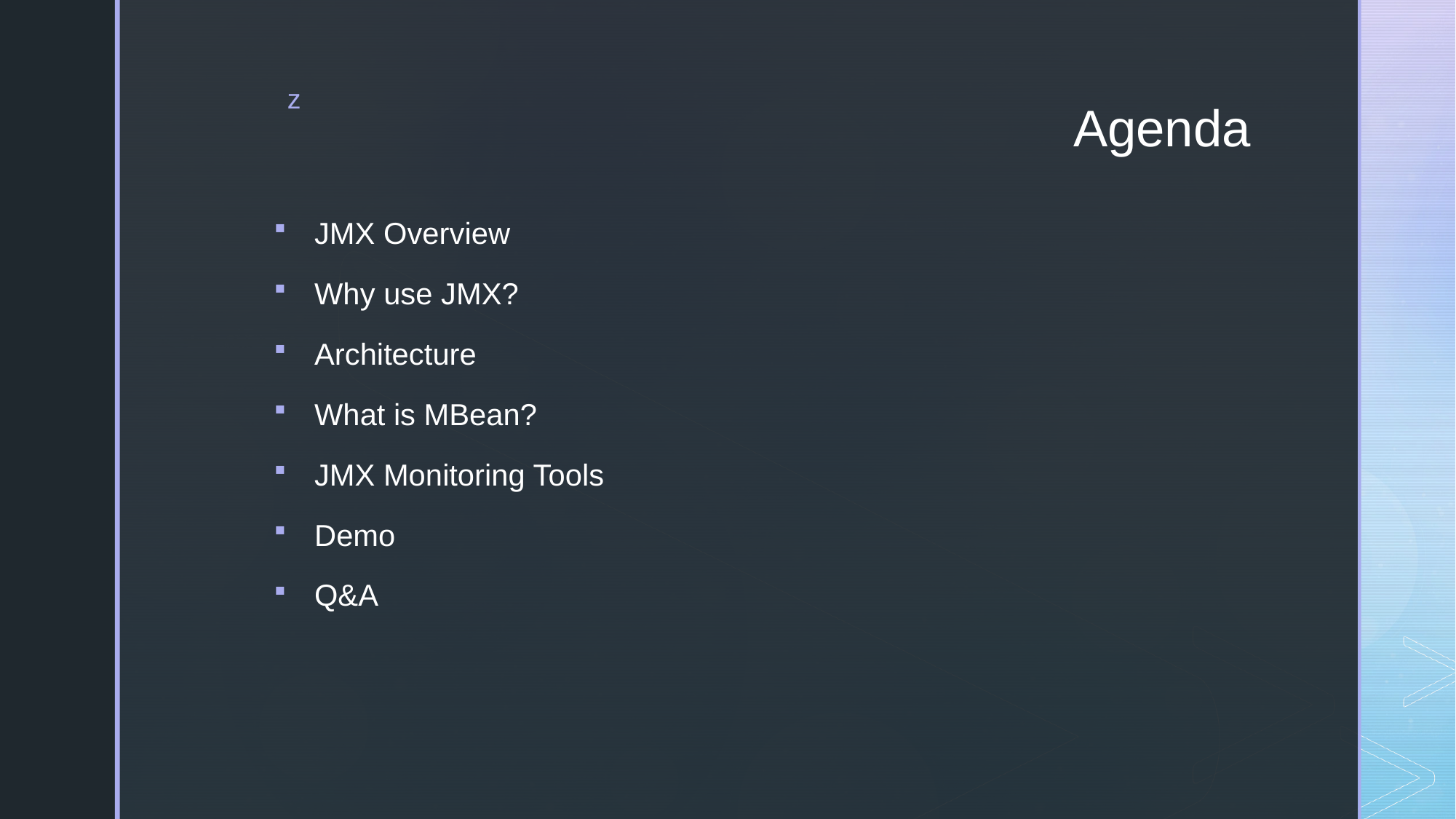

# Agenda
JMX Overview
Why use JMX?
Architecture
What is MBean?
JMX Monitoring Tools
Demo
Q&A